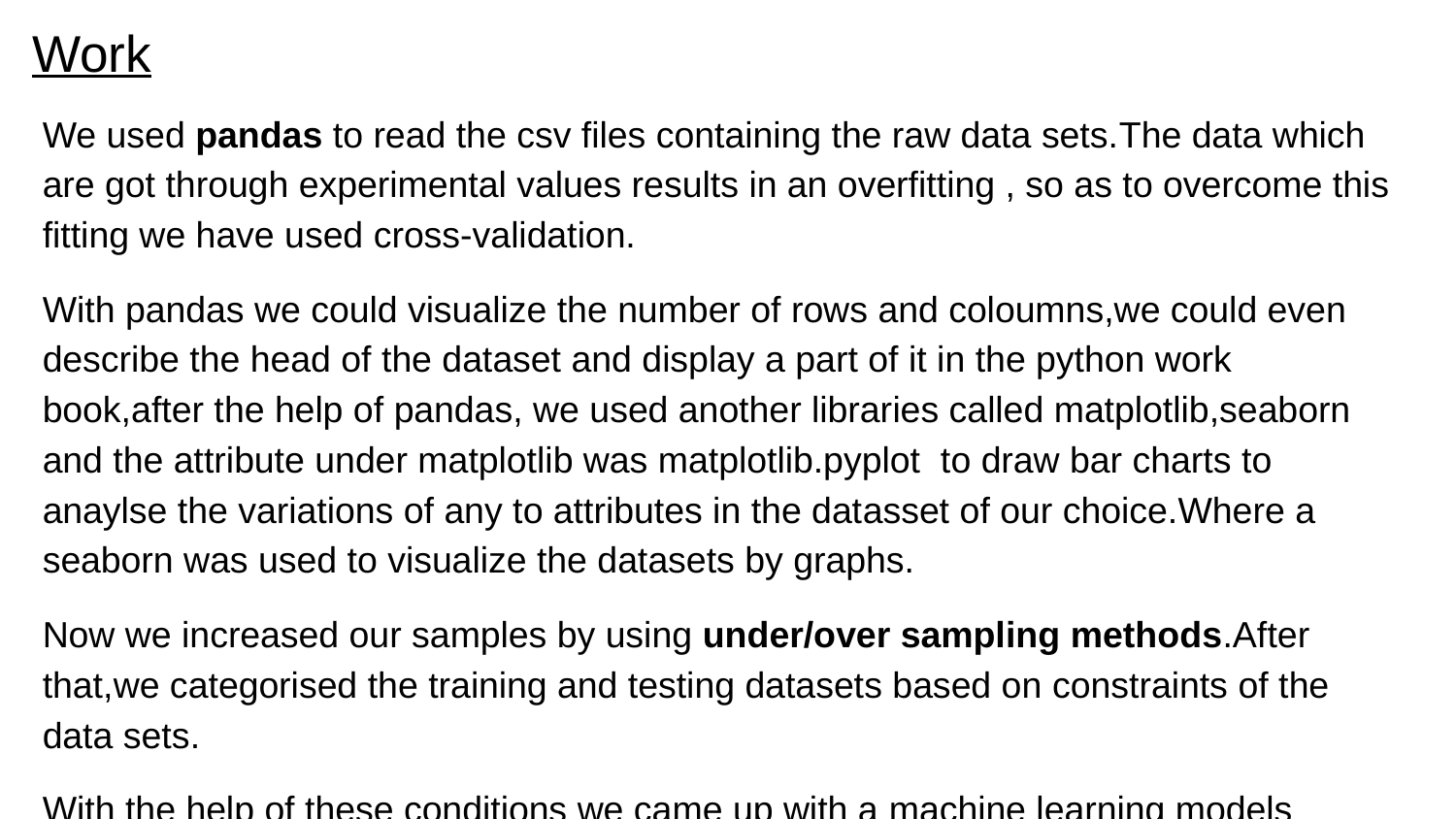

# Work
We used pandas to read the csv files containing the raw data sets.The data which are got through experimental values results in an overfitting , so as to overcome this fitting we have used cross-validation.
With pandas we could visualize the number of rows and coloumns,we could even describe the head of the dataset and display a part of it in the python work book,after the help of pandas, we used another libraries called matplotlib,seaborn and the attribute under matplotlib was matplotlib.pyplot  to draw bar charts to anaylse the variations of any to attributes in the datasset of our choice.Where a seaborn was used to visualize the datasets by graphs.
Now we increased our samples by using under/over sampling methods.After that,we categorised the training and testing datasets based on constraints of the data sets.
With the help of these conditions we came up with a machine learning models called logistic regression,linearSVC and confusion matrix to find out the accuracy.